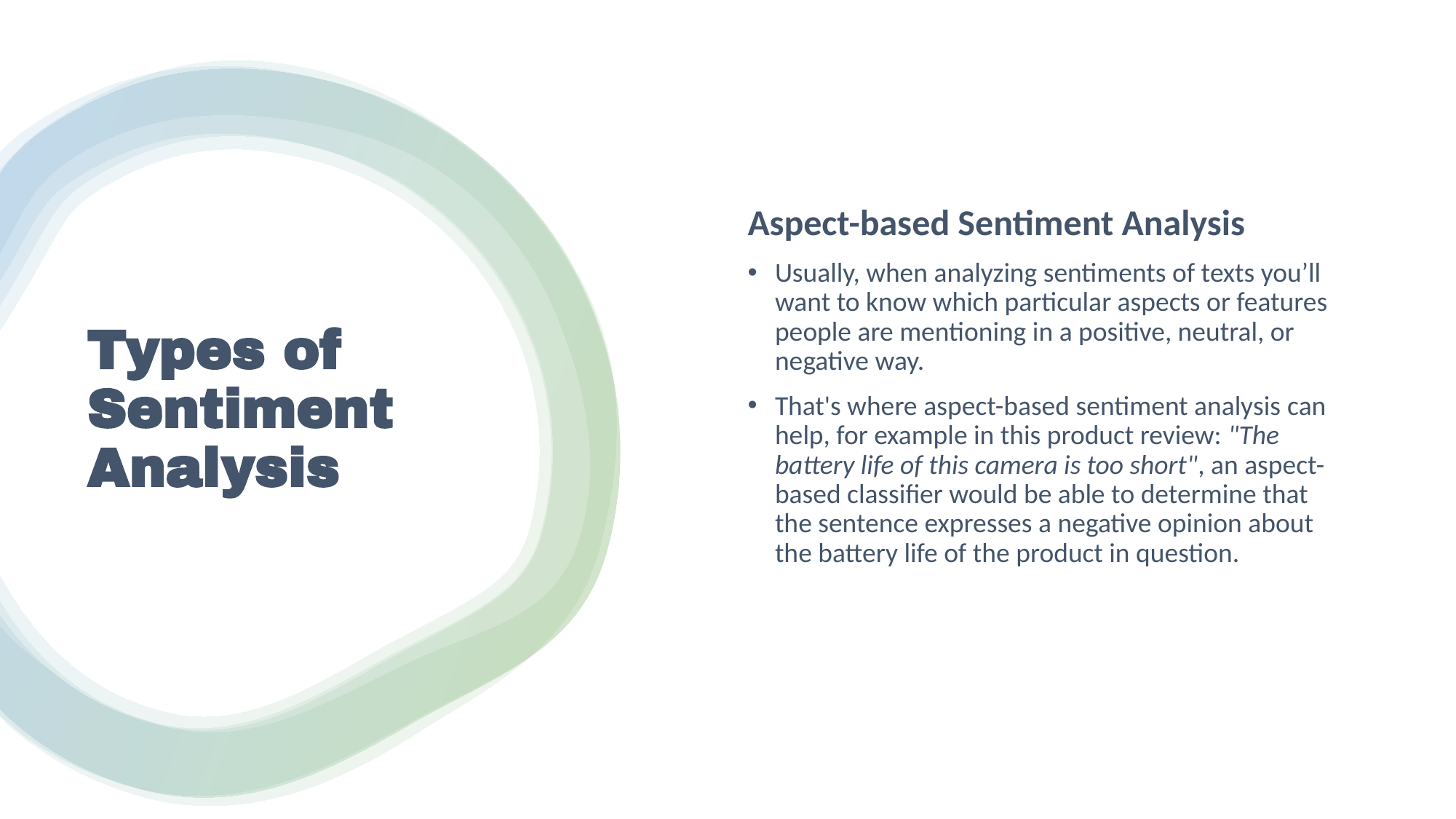

Aspect-based Sentiment Analysis
Usually, when analyzing sentiments of texts you’ll want to know which particular aspects or features people are mentioning in a positive, neutral, or negative way.
That's where aspect-based sentiment analysis can help, for example in this product review: "The battery life of this camera is too short", an aspect-based classifier would be able to determine that the sentence expresses a negative opinion about the battery life of the product in question.

# Types of Sentiment Analysis